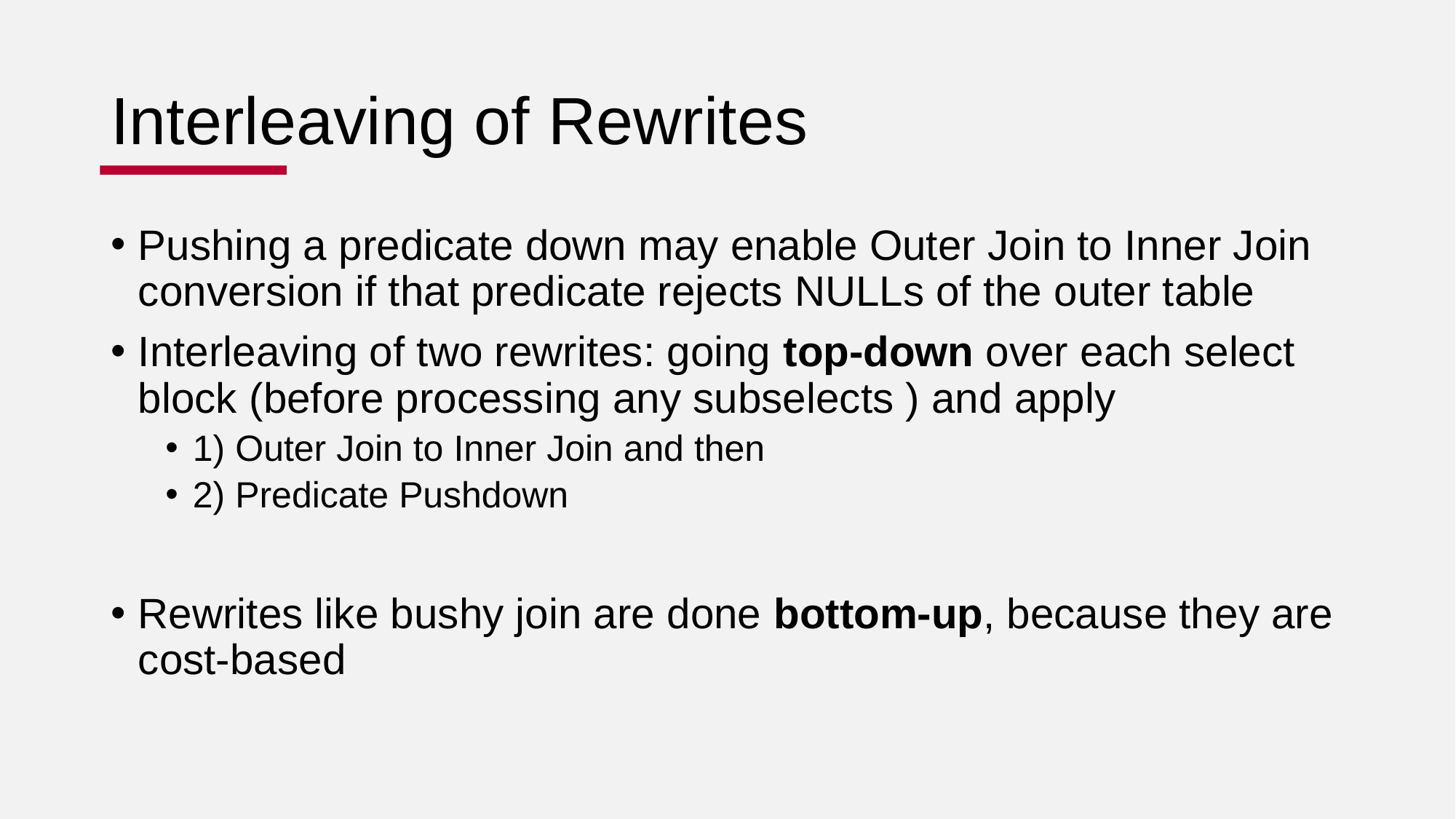

# Interleaving of Rewrites
Pushing a predicate down may enable Outer Join to Inner Join conversion if that predicate rejects NULLs of the outer table
Interleaving of two rewrites: going top-down over each select block (before processing any subselects ) and apply
1) Outer Join to Inner Join and then
2) Predicate Pushdown

Rewrites like bushy join are done bottom-up, because they are cost-based